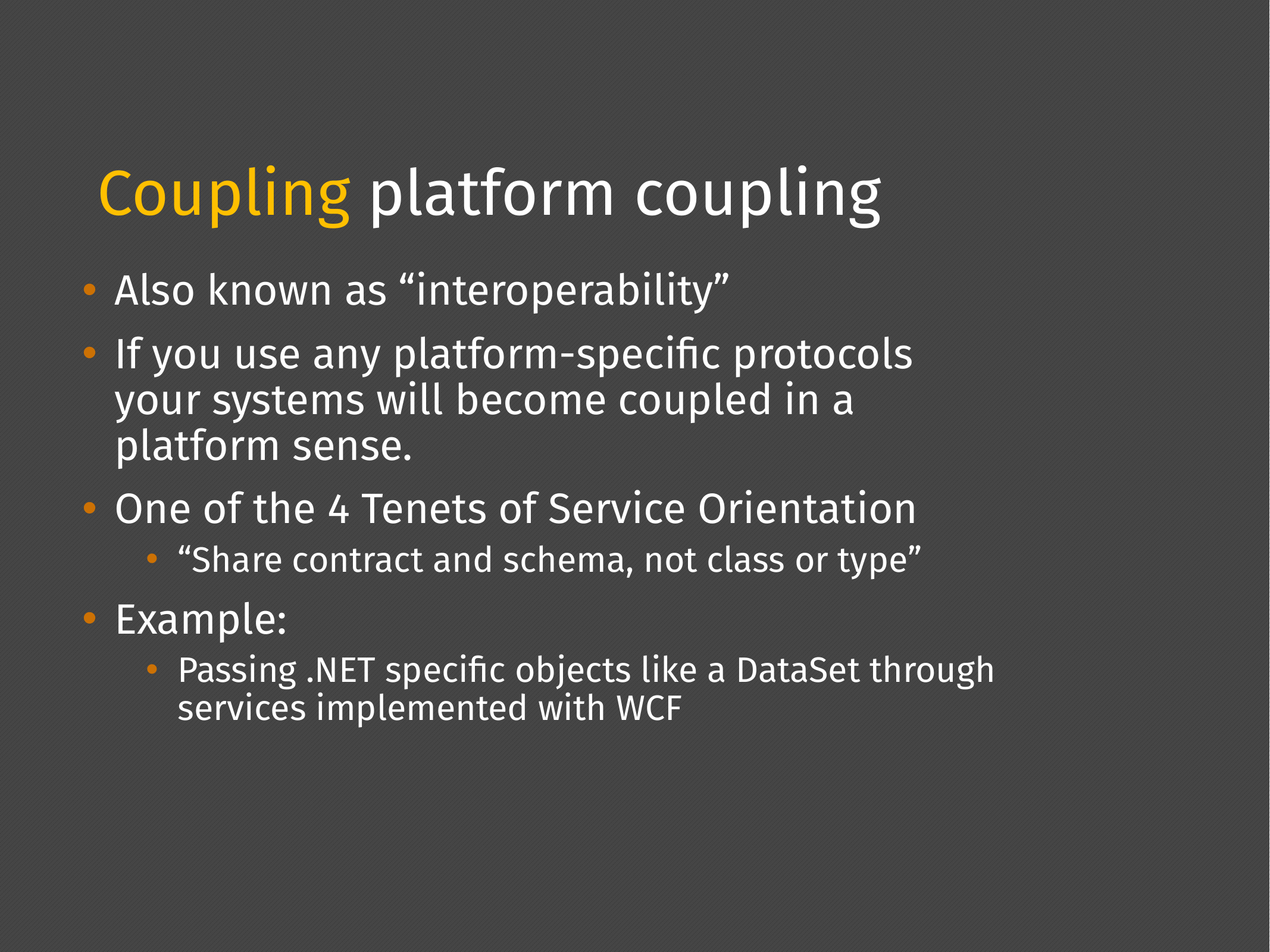

Coupling platform coupling
Also known as “interoperability”
If you use any platform-specific protocols your systems will become coupled in a platform sense.
One of the 4 Tenets of Service Orientation
“Share contract and schema, not class or type”
Example:
Passing .NET specific objects like a DataSet through services implemented with WCF